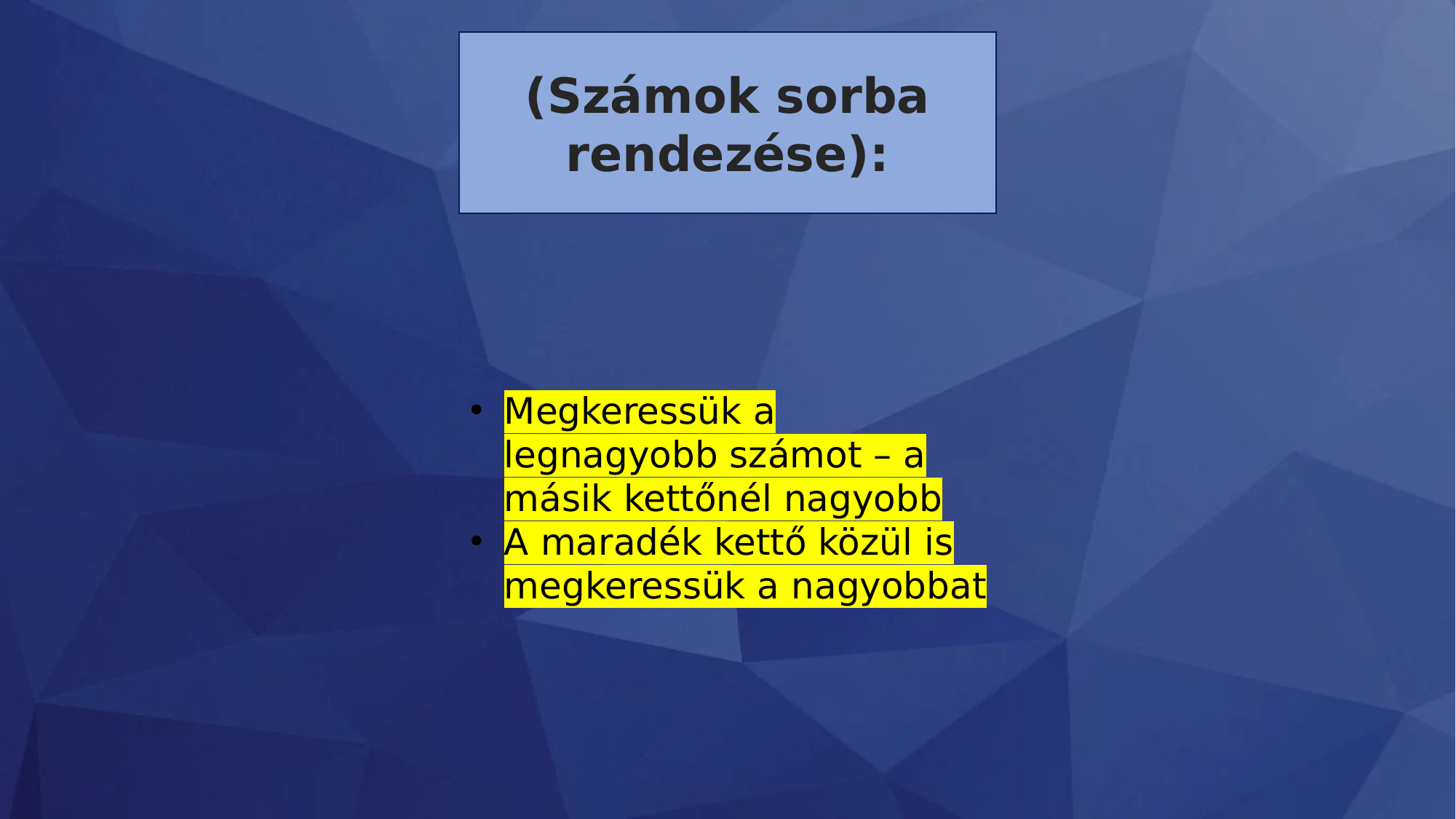

(Számok sorba rendezése):
Megkeressük a legnagyobb számot – a másik kettőnél nagyobb
A maradék kettő közül is megkeressük a nagyobbat